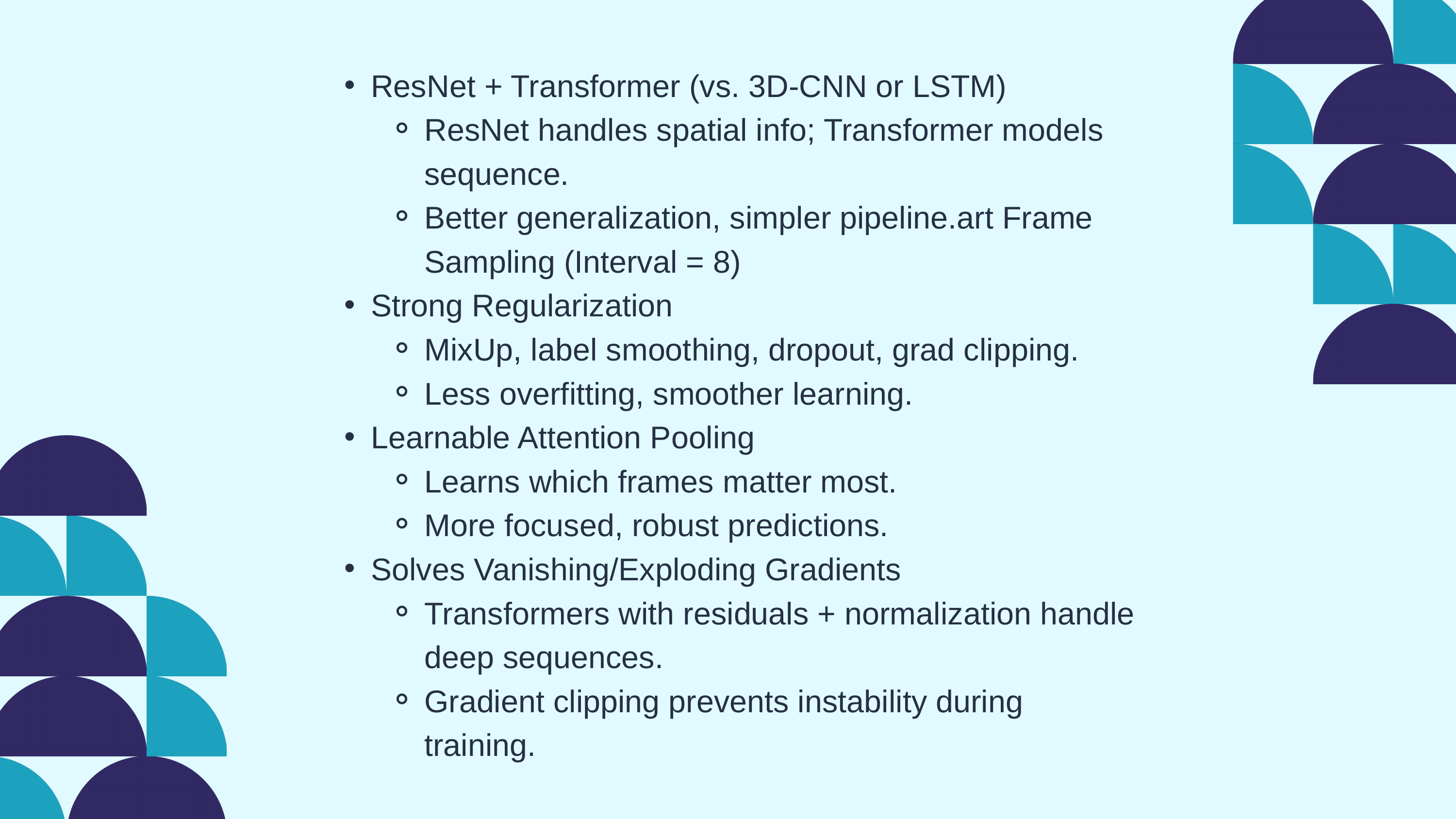

ResNet + Transformer (vs. 3D-CNN or LSTM)
ResNet handles spatial info; Transformer models sequence.
Better generalization, simpler pipeline.art Frame Sampling (Interval = 8)
Strong Regularization
MixUp, label smoothing, dropout, grad clipping.
Less overfitting, smoother learning.
Learnable Attention Pooling
Learns which frames matter most.
More focused, robust predictions.
Solves Vanishing/Exploding Gradients
Transformers with residuals + normalization handle deep sequences.
Gradient clipping prevents instability during training.